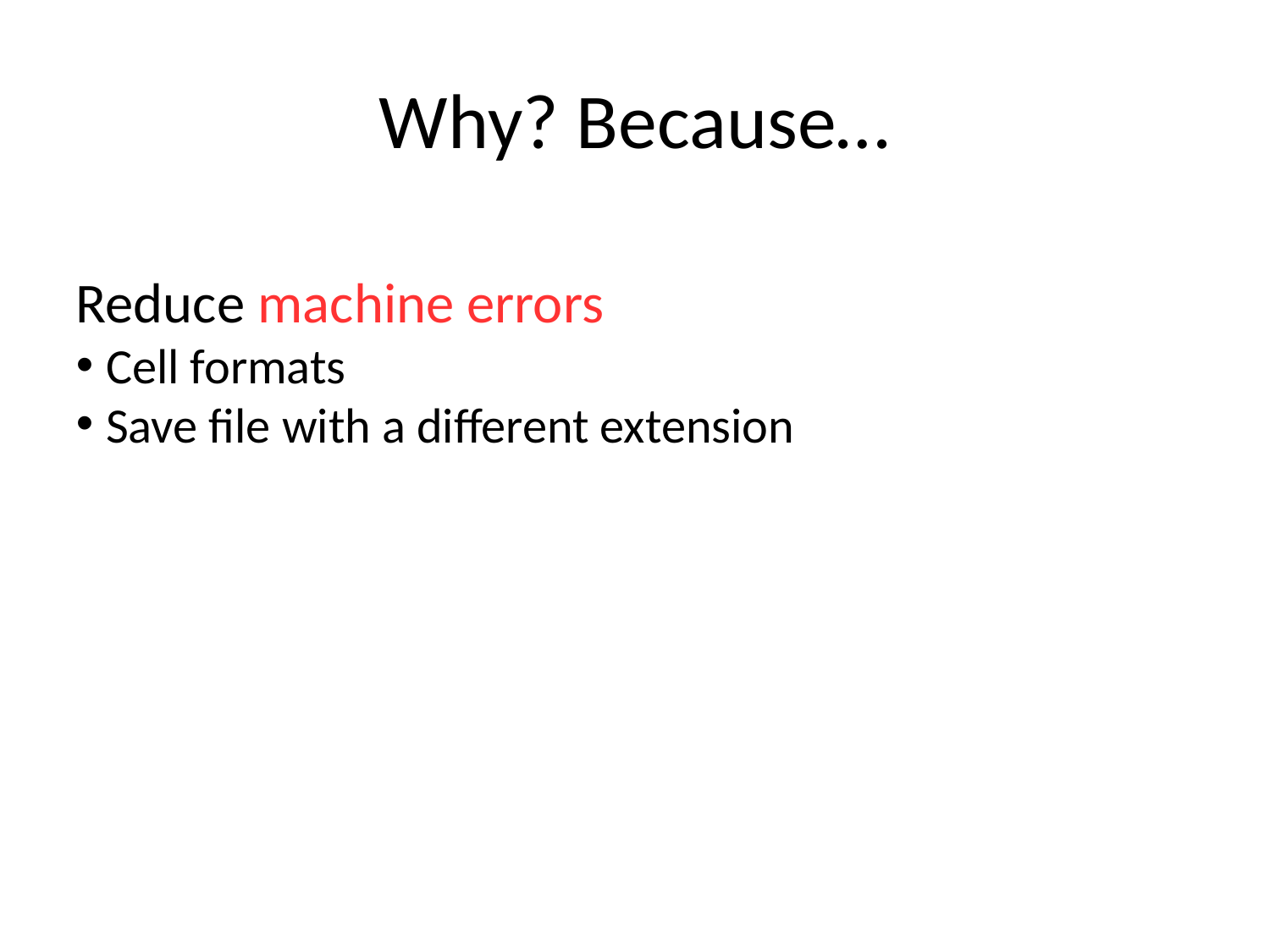

Why? Because…

Reduce machine errors
Cell formats
Save file with a different extension